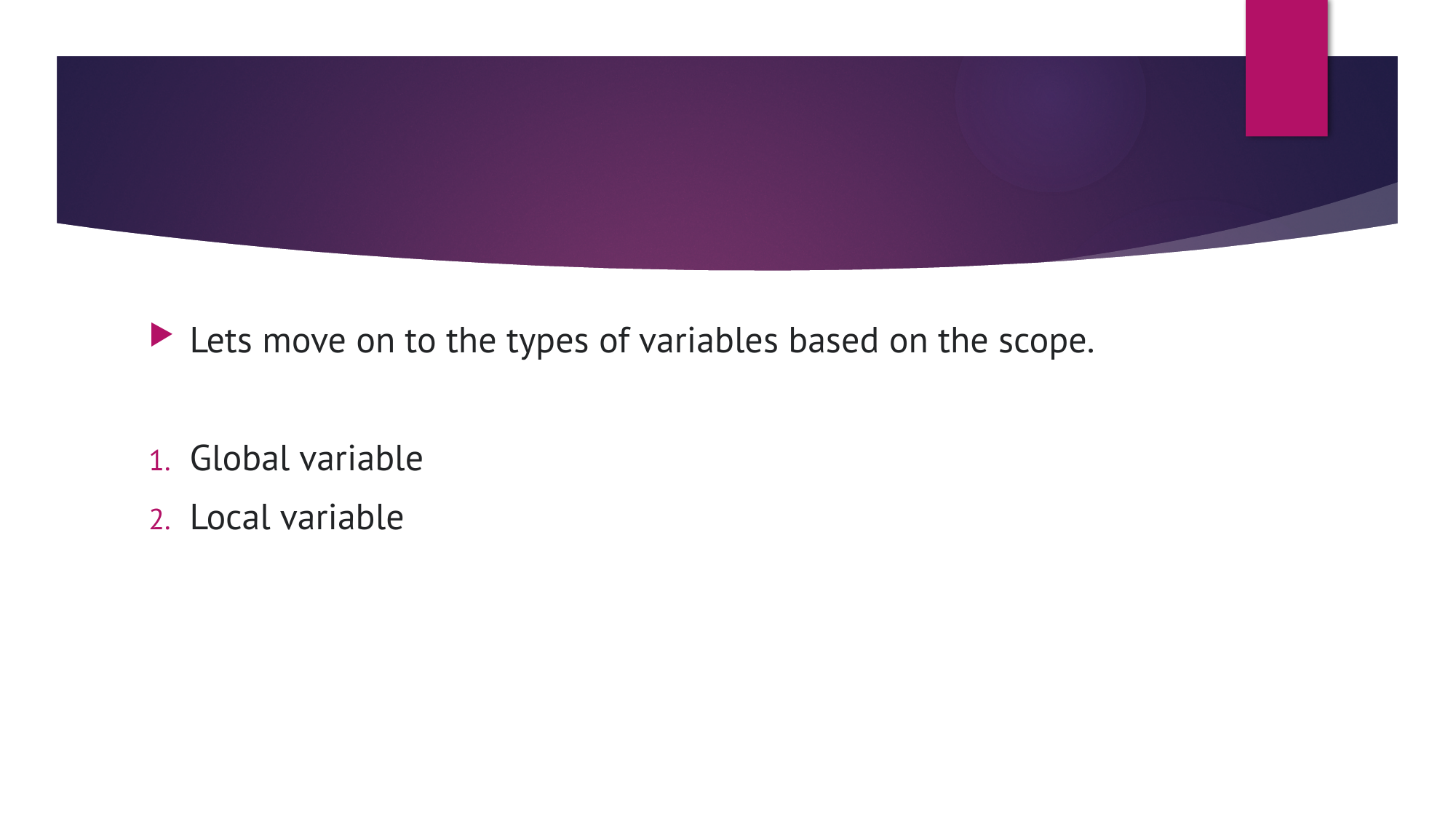

#
Lets move on to the types of variables based on the scope.

Global variable
Local variable